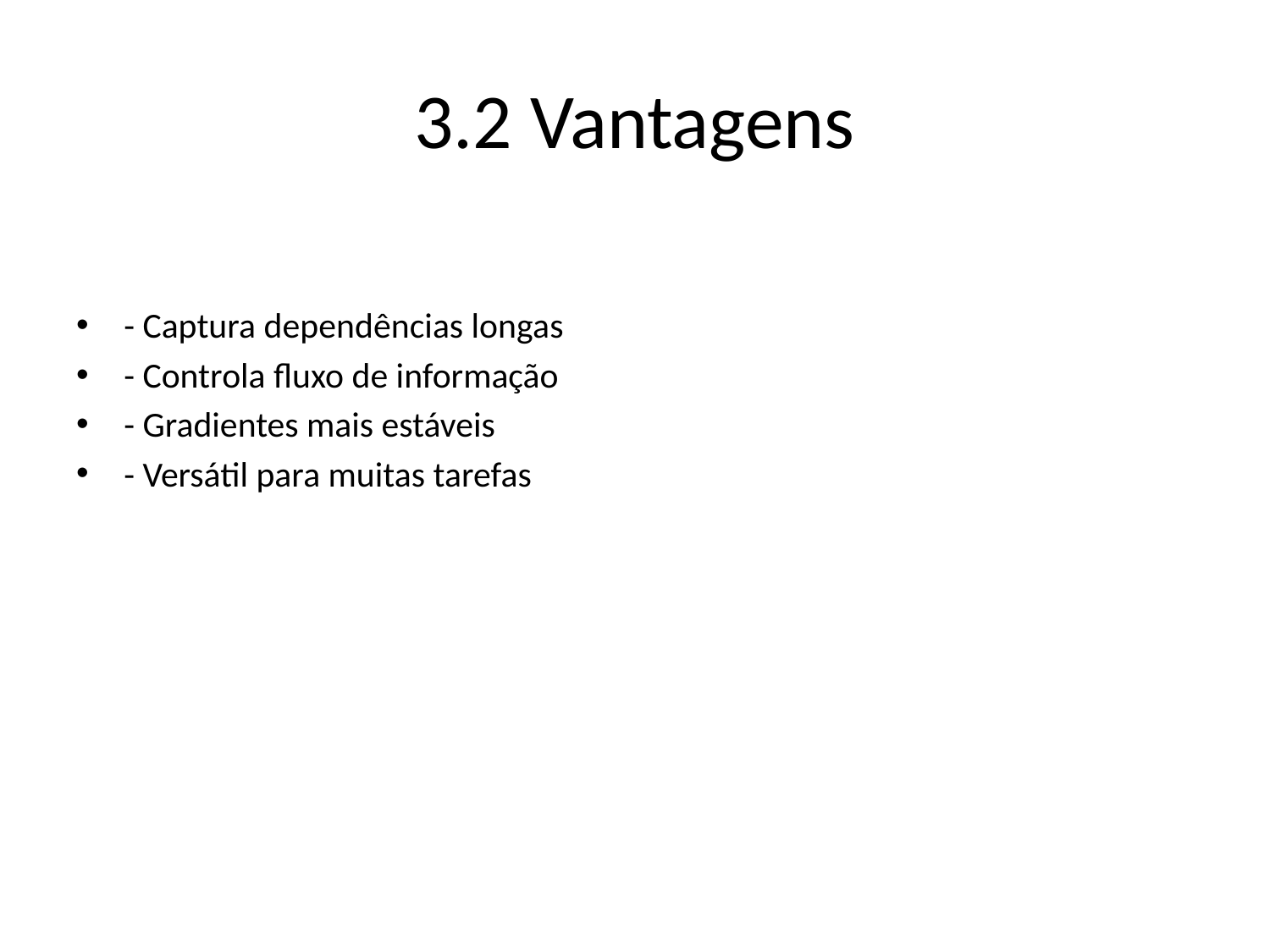

# 3.2 Vantagens

- Captura dependências longas
- Controla fluxo de informação
- Gradientes mais estáveis
- Versátil para muitas tarefas